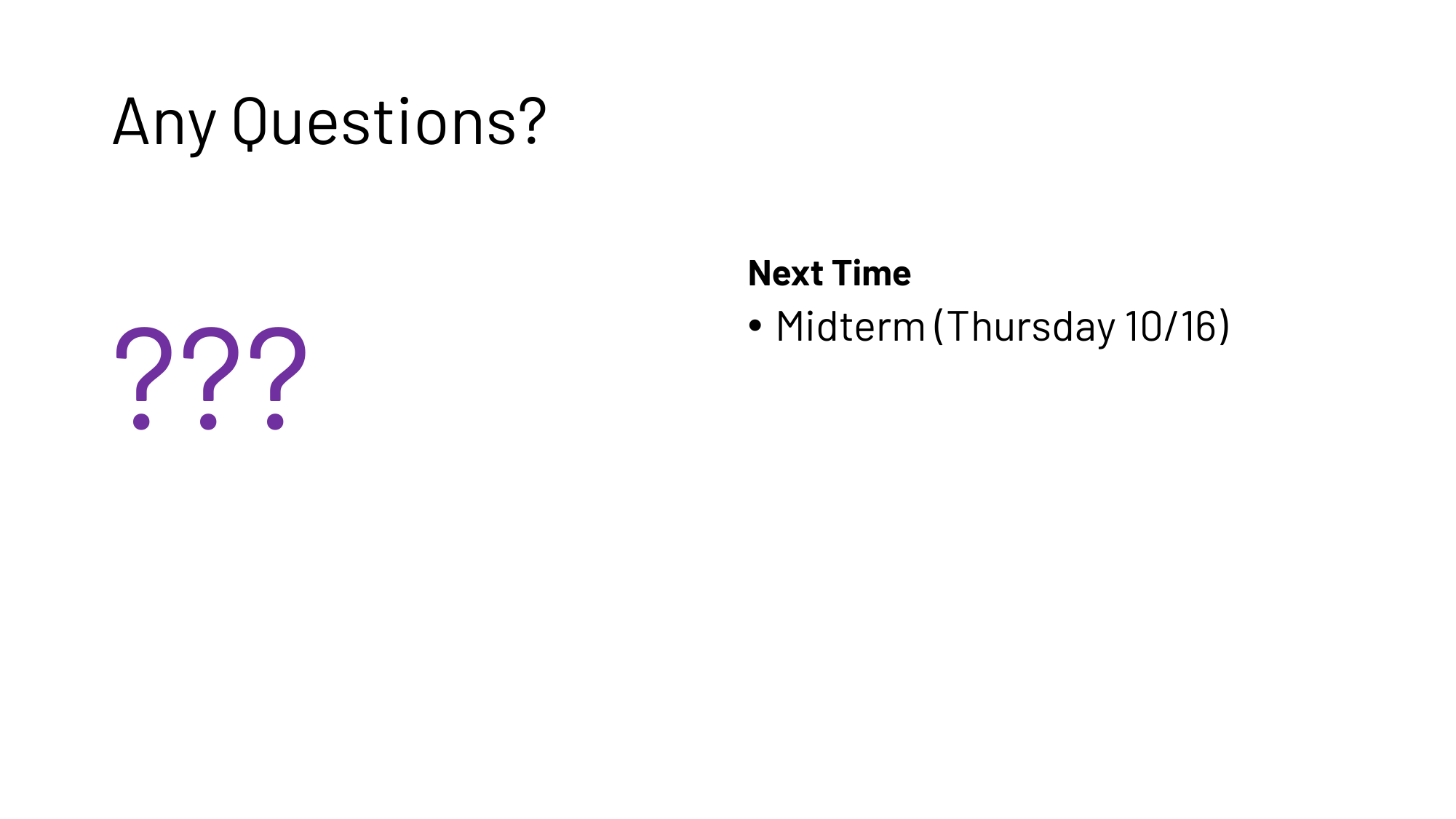

# Any Questions?

Next Time
???
Midterm (Thursday 10/16)